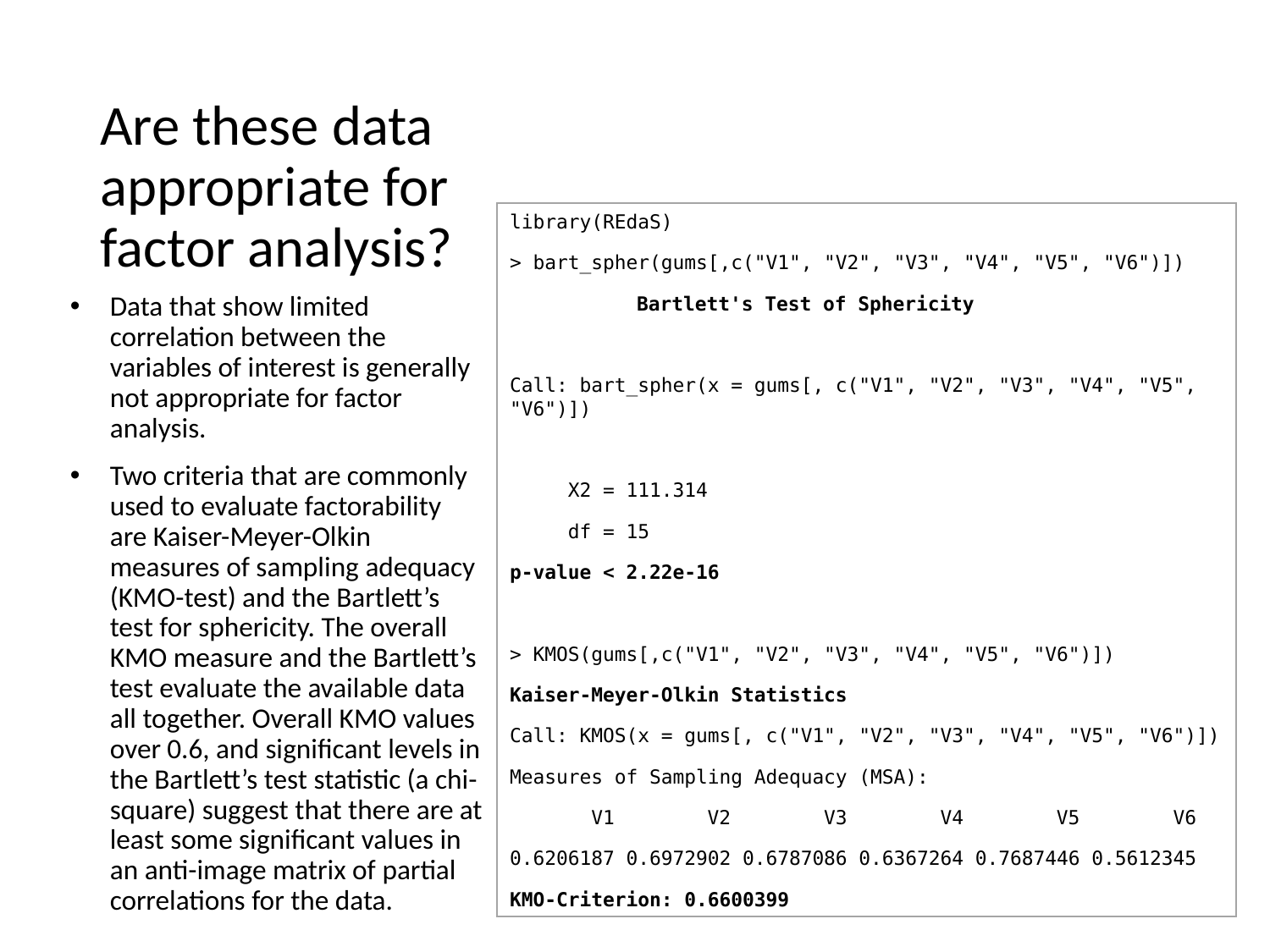

# Are these data appropriate for factor analysis?
library(REdaS)
> bart_spher(gums[,c("V1", "V2", "V3", "V4", "V5", "V6")])
	Bartlett's Test of Sphericity

Call: bart_spher(x = gums[, c("V1", "V2", "V3", "V4", "V5", "V6")])

     X2 = 111.314
     df = 15
p-value < 2.22e-16

> KMOS(gums[,c("V1", "V2", "V3", "V4", "V5", "V6")])
Kaiser-Meyer-Olkin Statistics
Call: KMOS(x = gums[, c("V1", "V2", "V3", "V4", "V5", "V6")])
Measures of Sampling Adequacy (MSA):
       V1        V2        V3        V4        V5        V6
0.6206187 0.6972902 0.6787086 0.6367264 0.7687446 0.5612345
KMO-Criterion: 0.6600399
Data that show limited correlation between the variables of interest is generally not appropriate for factor analysis.
Two criteria that are commonly used to evaluate factorability are Kaiser-Meyer-Olkin measures of sampling adequacy (KMO-test) and the Bartlett’s test for sphericity. The overall KMO measure and the Bartlett’s test evaluate the available data all together. Overall KMO values over 0.6, and significant levels in the Bartlett’s test statistic (a chi-square) suggest that there are at least some significant values in an anti-image matrix of partial correlations for the data.